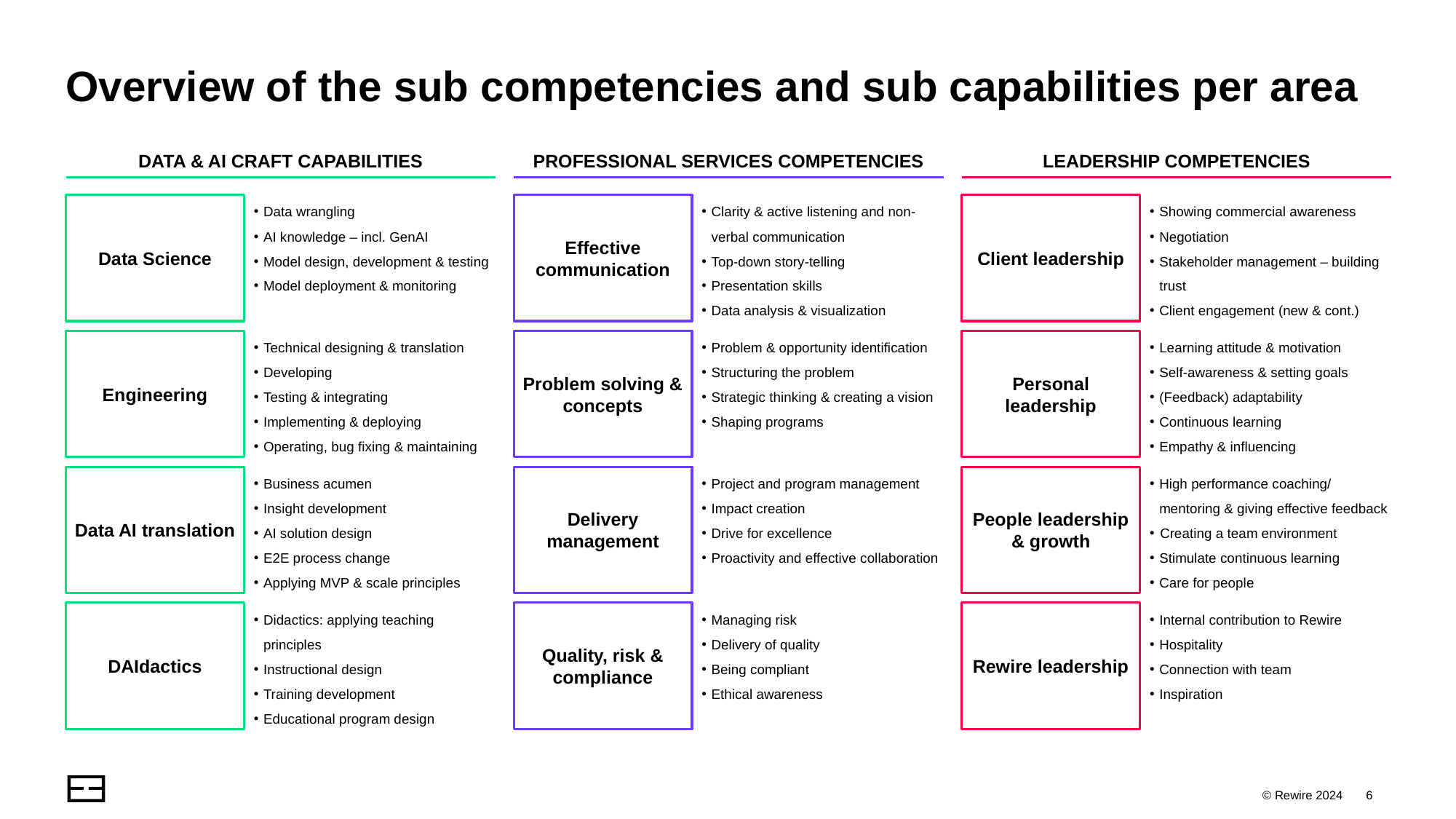

# Overview of the sub competencies and sub capabilities per area
DATA & AI CRAFT CAPABILITIES
PROFESSIONAL SERVICES COMPETENCIES
LEADERSHIP COMPETENCIES
Data Science
Data wrangling
AI knowledge – incl. GenAI
Model design, development & testing
Model deployment & monitoring
Effective communication
Clarity & active listening and non-verbal communication
Top-down story-telling
Presentation skills
Data analysis & visualization
Client leadership
Showing commercial awareness
Negotiation
Stakeholder management – building trust
Client engagement (new & cont.)
Engineering
Technical designing & translation
Developing
Testing & integrating
Implementing & deploying
Operating, bug fixing & maintaining
Problem solving & concepts
Problem & opportunity identification
Structuring the problem
Strategic thinking & creating a vision
Shaping programs
Personal leadership
Learning attitude & motivation
Self-awareness & setting goals
(Feedback) adaptability
Continuous learning
Empathy & influencing
Data AI translation
Business acumen
Insight development
AI solution design
E2E process change
Applying MVP & scale principles

Delivery management
Project and program management
Impact creation
Drive for excellence
Proactivity and effective collaboration
People leadership & growth
High performance coaching/ mentoring & giving effective feedback
Creating a team environment
Stimulate continuous learning
Care for people
DAIdactics
Didactics: applying teaching principles
Instructional design
Training development
Educational program design
Quality, risk & compliance
Managing risk
Delivery of quality
Being compliant
Ethical awareness
Rewire leadership
Internal contribution to Rewire
Hospitality
Connection with team
Inspiration